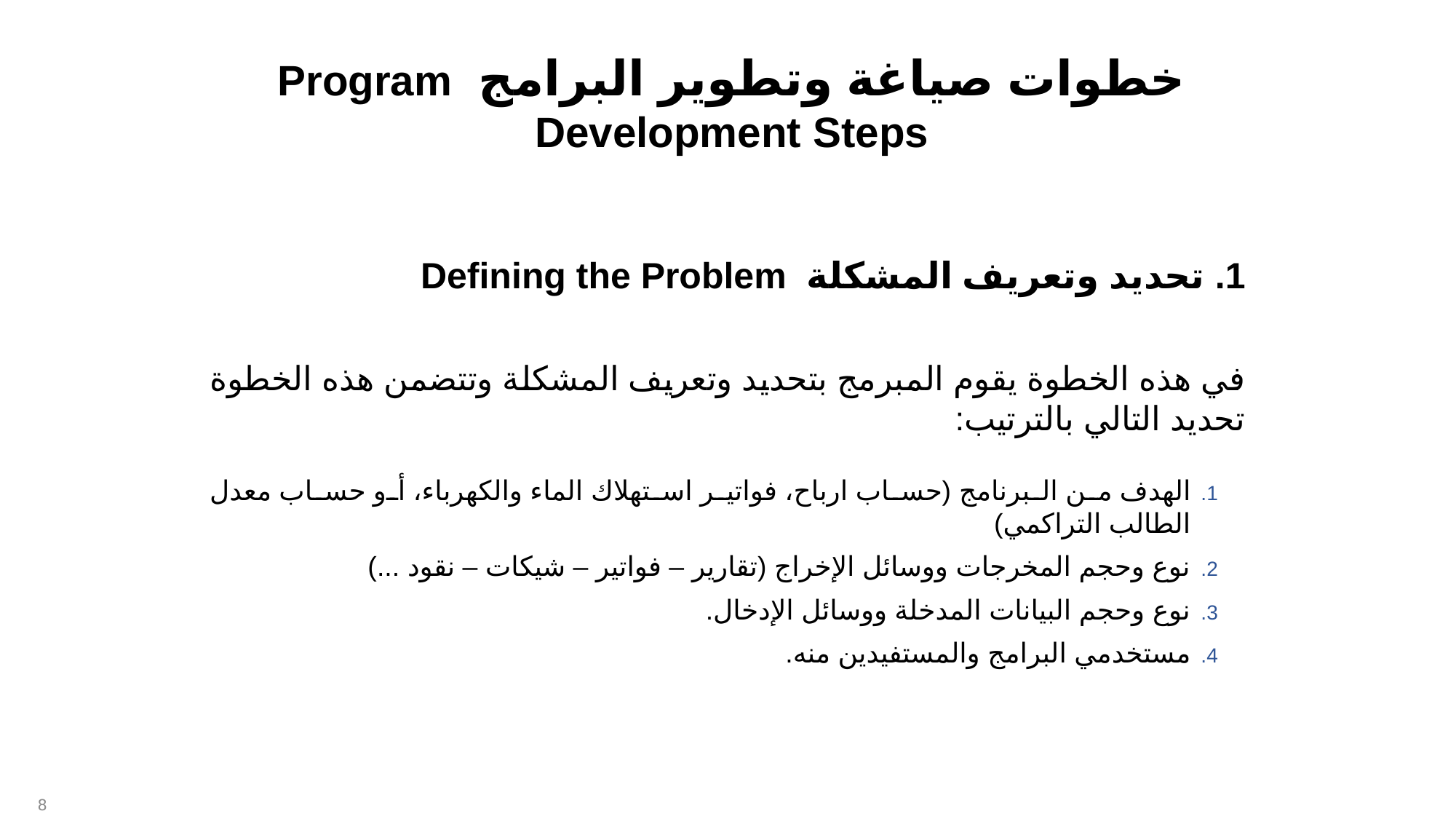

خطوات صياغة وتطوير البرامج  Program Development Steps

1. تحديد وتعريف المشكلة  Defining the Problem

في هذه الخطوة يقوم المبرمج بتحديد وتعريف المشكلة وتتضمن هذه الخطوة تحديد التالي بالترتيب:

الهدف من البرنامج (حساب ارباح، فواتير استهلاك الماء والكهرباء، أو حساب معدل الطالب التراكمي)
نوع وحجم المخرجات ووسائل الإخراج (تقارير – فواتير – شيكات – نقود ...)
نوع وحجم البيانات المدخلة ووسائل الإدخال.
مستخدمي البرامج والمستفيدين منه.

8